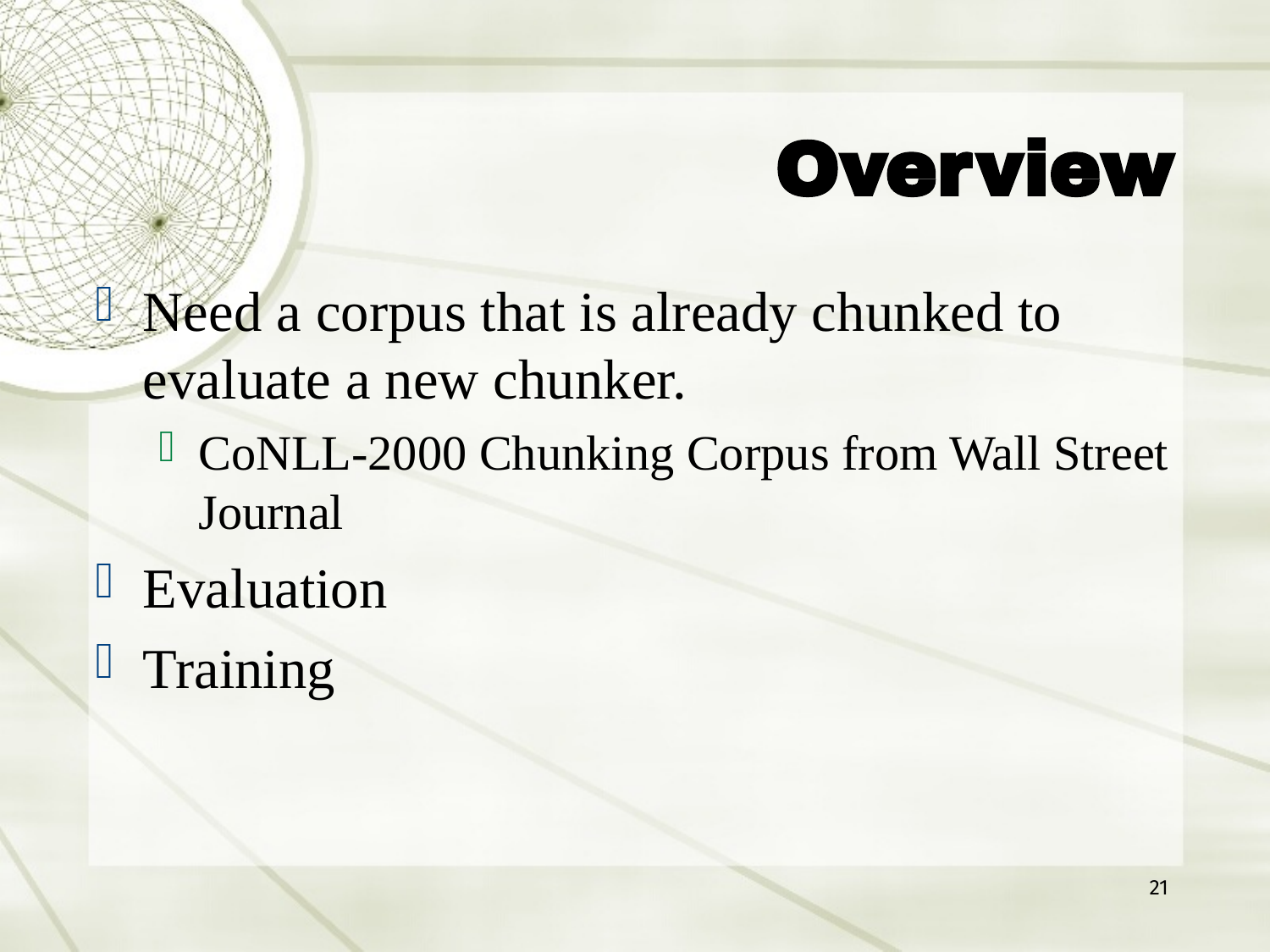

Overview
Need a corpus that is already chunked to evaluate a new chunker.
CoNLL-2000 Chunking Corpus from Wall Street Journal
Evaluation
Training
21